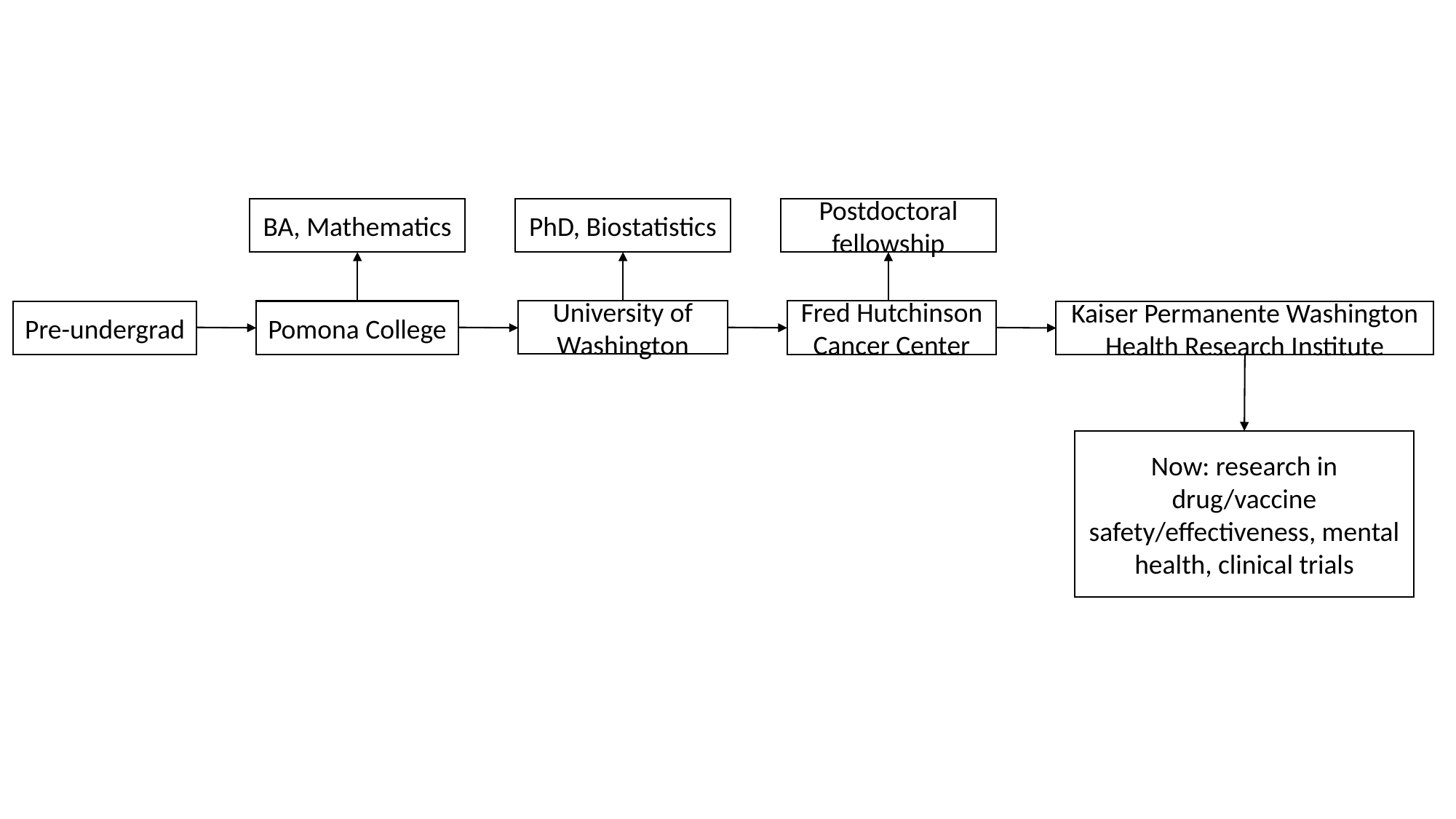

BA, Mathematics
PhD, Biostatistics
Postdoctoral fellowship
University of Washington
Fred Hutchinson Cancer Center
Pomona College
Pre-undergrad
Kaiser Permanente Washington Health Research Institute
Now: research in drug/vaccine safety/effectiveness, mental health, clinical trials